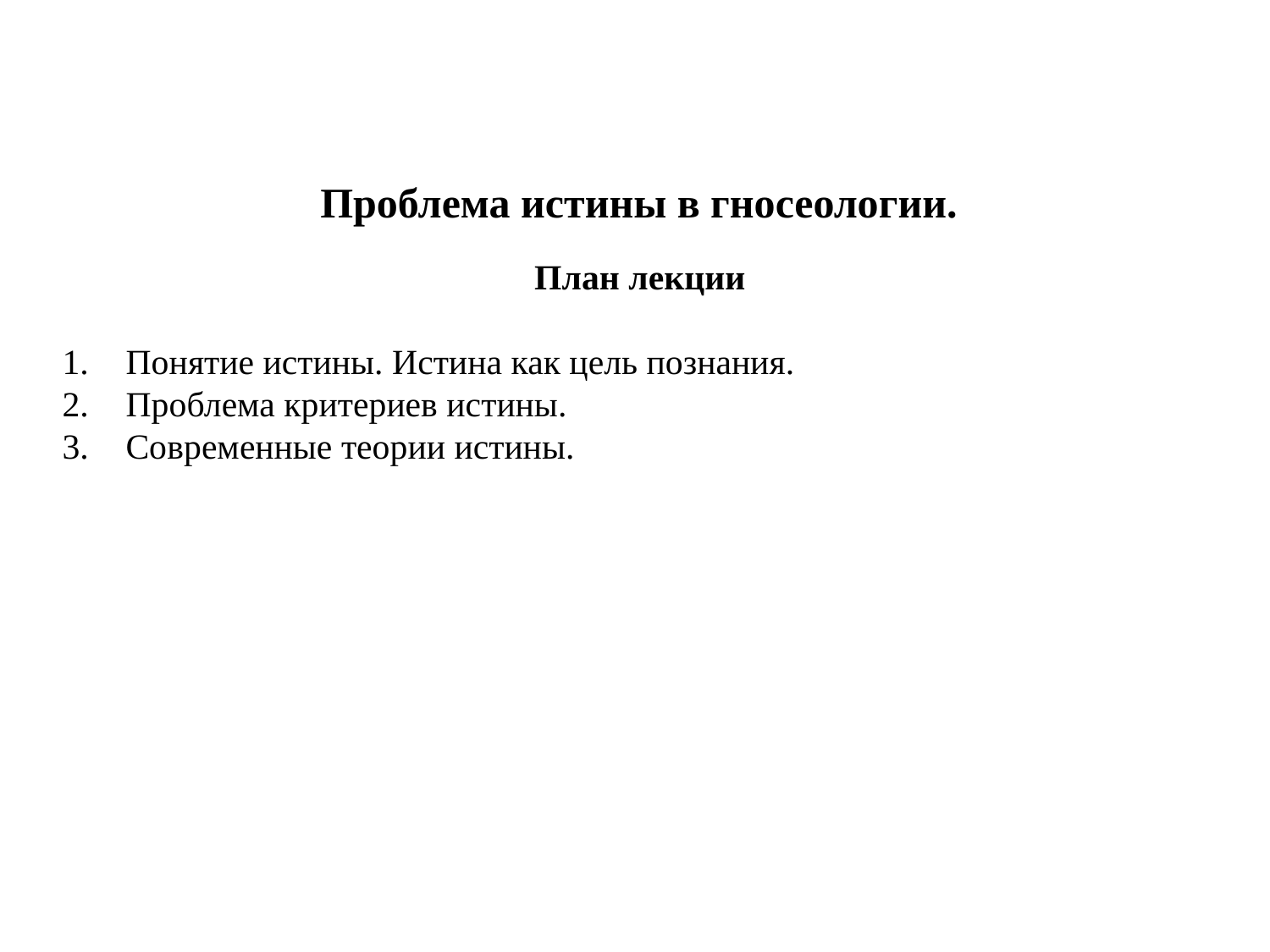

# Проблема истины в гносеологии.
План лекции

Понятие истины. Истина как цель познания.
Проблема критериев истины.
Современные теории истины.